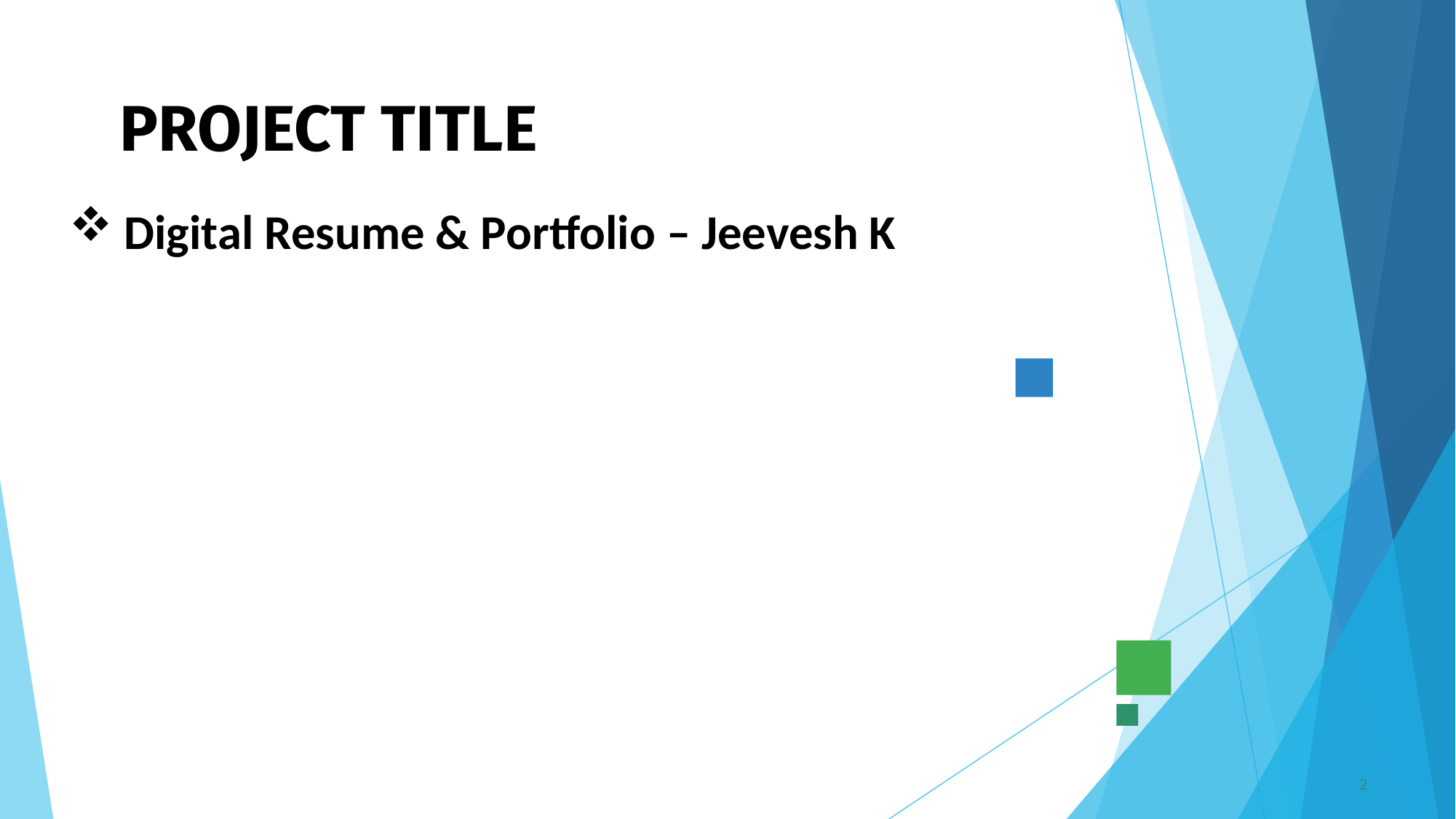

# PROJECT TITLE
Digital Resume & Portfolio – Jeevesh K

2